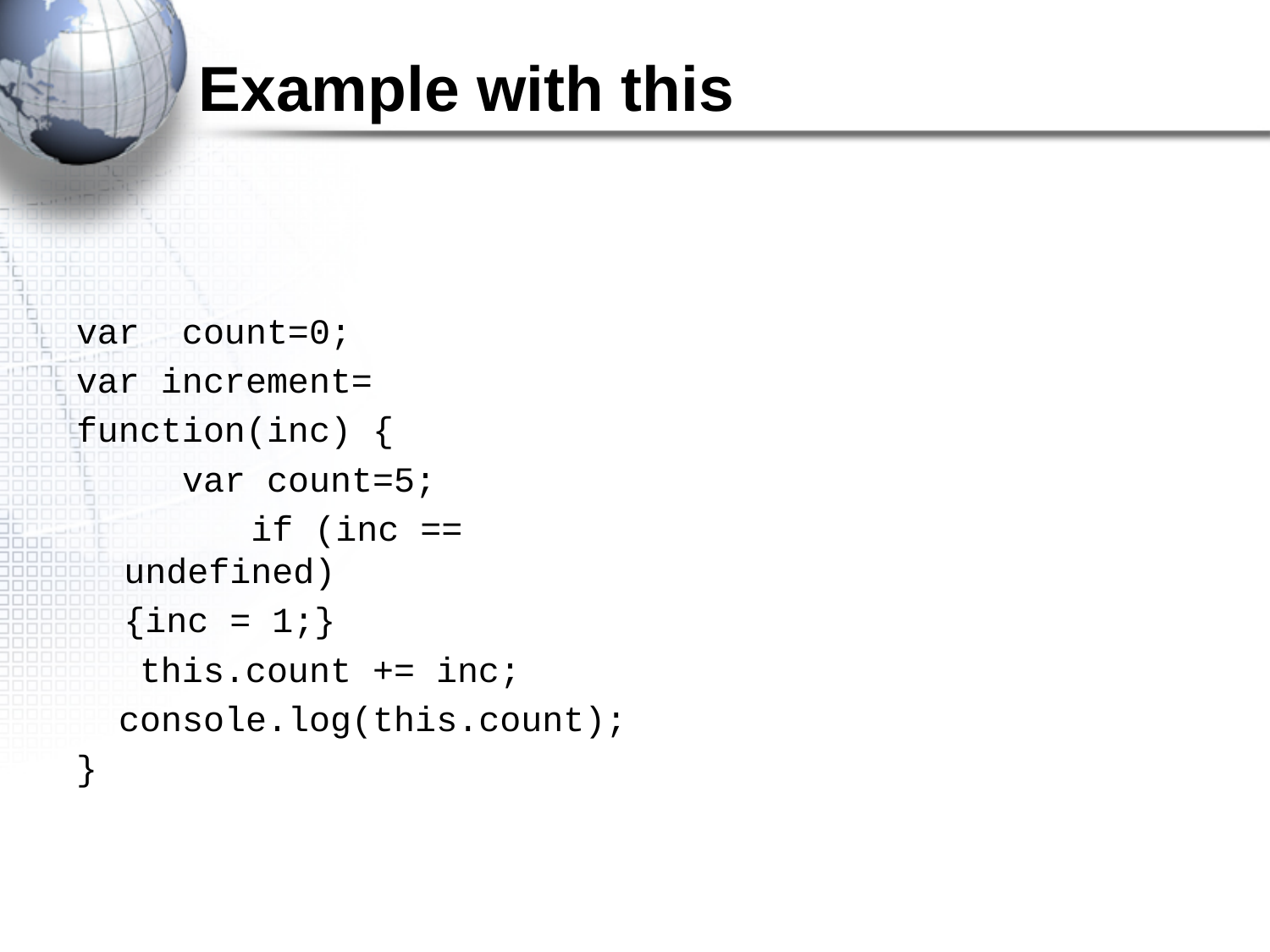

# Example with this

var  count=0;
var increment=
function(inc) {
     var count=5;
    	if (inc == undefined)
	{inc = 1;}
   this.count += inc;
  console.log(this.count);
}